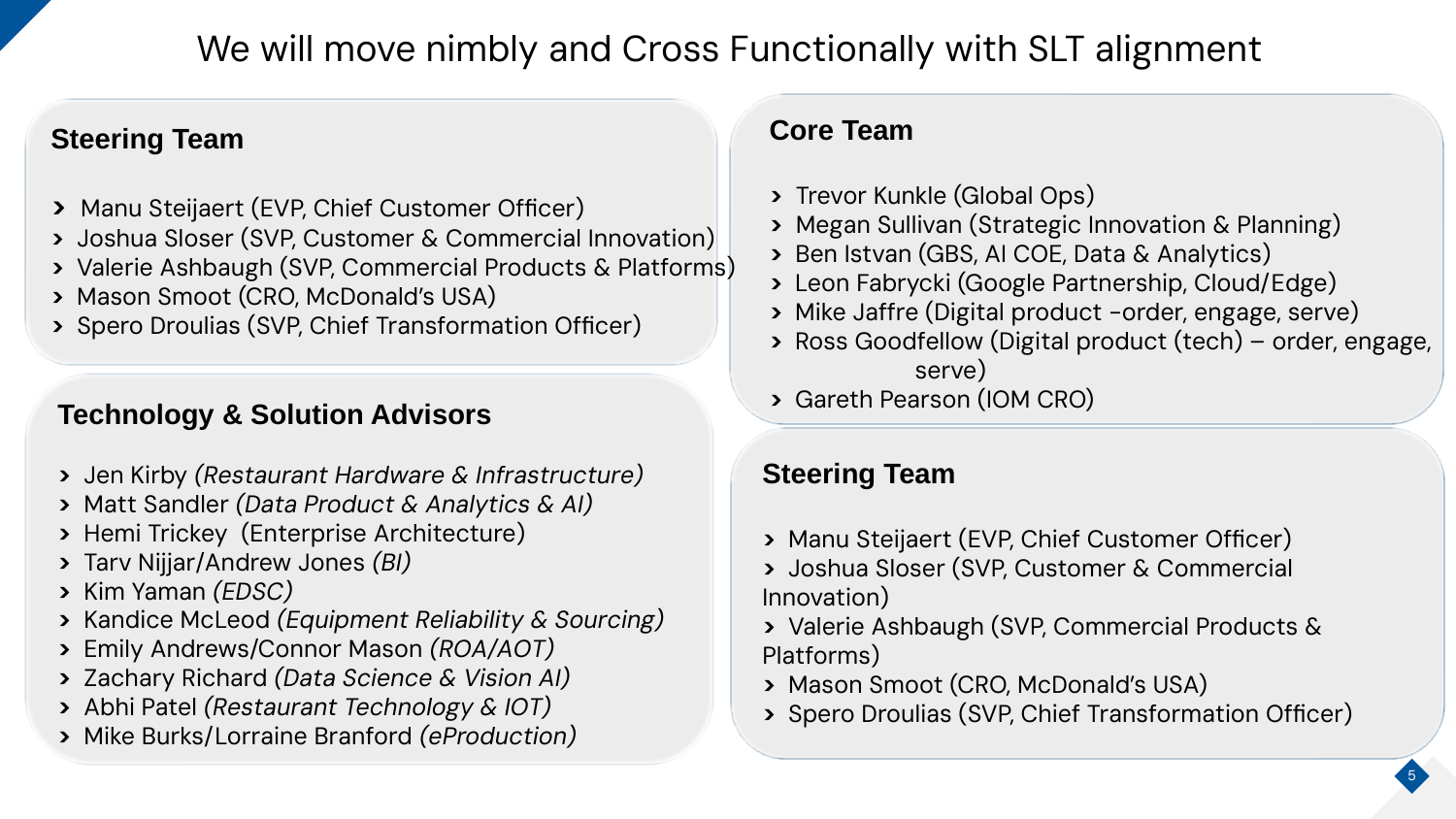

We will move nimbly and Cross Functionally with SLT alignment

Core Team

>  Trevor Kunkle (Global Ops)
>  Megan Sullivan (Strategic Innovation & Planning)
>  Ben Istvan (GBS, AI COE, Data & Analytics)
>  Leon Fabrycki (Google Partnership, Cloud/Edge)
>  Mike Jaffre (Digital product -order, engage, serve)
>  Ross Goodfellow (Digital product (tech) – order, engage, 	serve)
>  Gareth Pearson (IOM CRO)
Steering Team

>  Manu Steijaert (EVP, Chief Customer Officer)
>  Joshua Sloser (SVP, Customer & Commercial Innovation)
>  Valerie Ashbaugh (SVP, Commercial Products & Platforms)
>  Mason Smoot (CRO, McDonald’s USA)
>  Spero Droulias (SVP, Chief Transformation Officer)

Technology & Solution Advisors

>  Jen Kirby (Restaurant Hardware & Infrastructure)
>  Matt Sandler (Data Product & Analytics & AI)
>  Hemi Trickey  (Enterprise Architecture)
>  Tarv Nijjar/Andrew Jones (BI)
>  Kim Yaman (EDSC)
>  Kandice McLeod (Equipment Reliability & Sourcing)
>  Emily Andrews/Connor Mason (ROA/AOT)
>  Zachary Richard (Data Science & Vision AI)
>  Abhi Patel (Restaurant Technology & IOT)
>  Mike Burks/Lorraine Branford (eProduction)

Steering Team

>  Manu Steijaert (EVP, Chief Customer Officer)
>  Joshua Sloser (SVP, Customer & Commercial Innovation)
>  Valerie Ashbaugh (SVP, Commercial Products & Platforms)
>  Mason Smoot (CRO, McDonald’s USA)
>  Spero Droulias (SVP, Chief Transformation Officer)
5